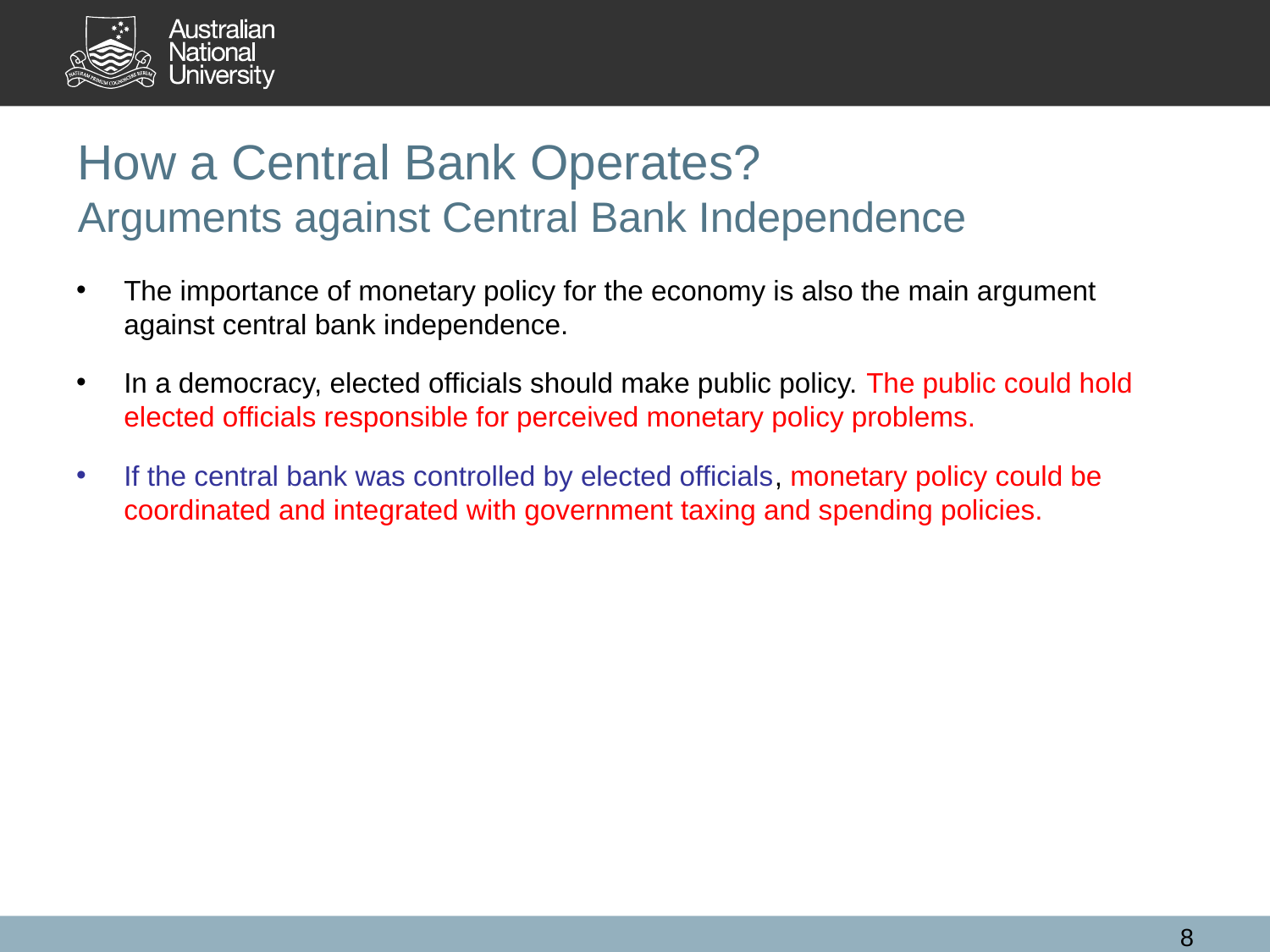

# How a Central Bank Operates? Arguments against Central Bank Independence
The importance of monetary policy for the economy is also the main argument against central bank independence.

In a democracy, elected officials should make public policy. The public could hold elected officials responsible for perceived monetary policy problems.

If the central bank was controlled by elected officials, monetary policy could be coordinated and integrated with government taxing and spending policies.

8